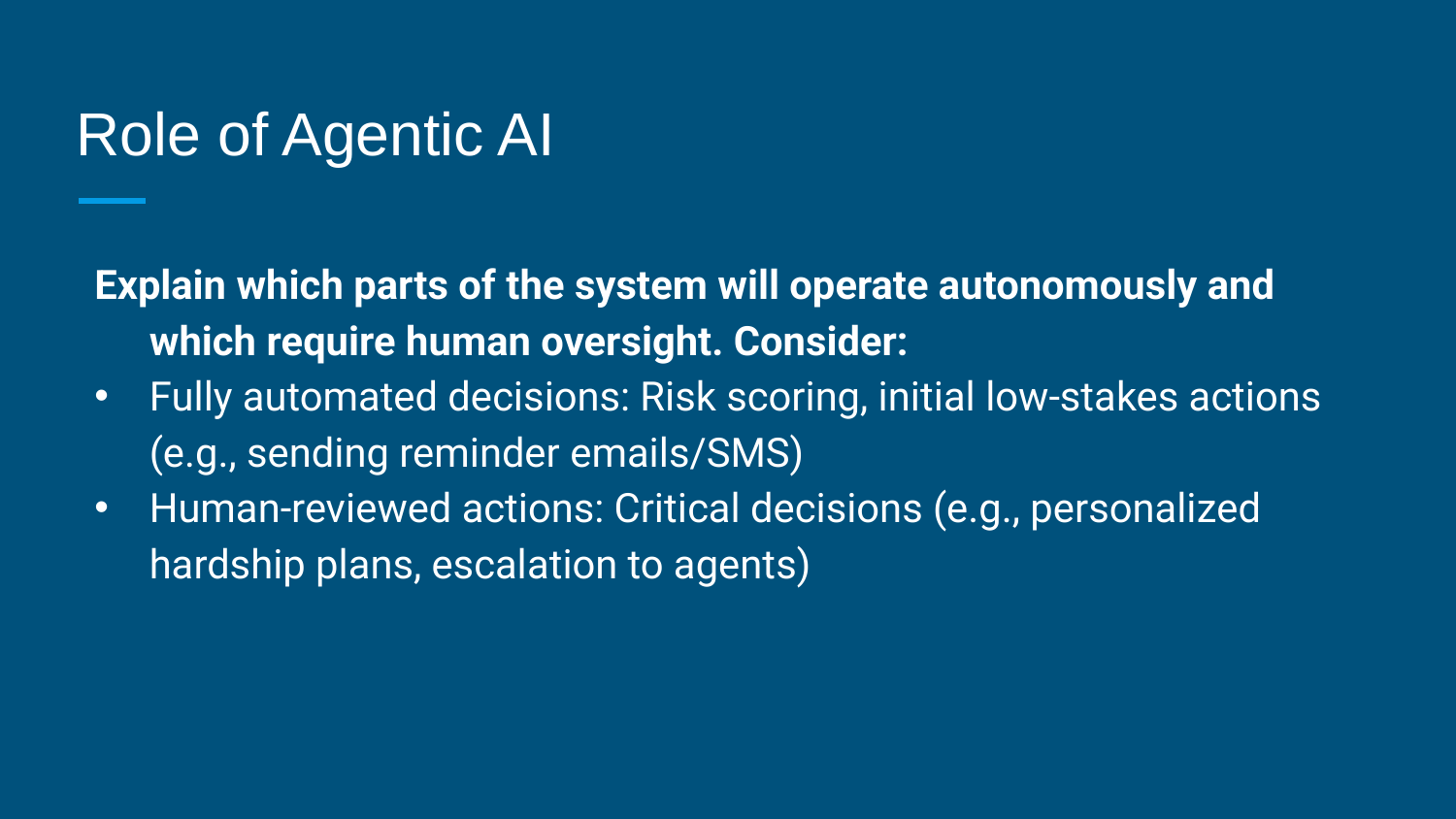

# Role of Agentic AI
Explain which parts of the system will operate autonomously and which require human oversight. Consider:
Fully automated decisions: Risk scoring, initial low-stakes actions (e.g., sending reminder emails/SMS)
Human-reviewed actions: Critical decisions (e.g., personalized hardship plans, escalation to agents)